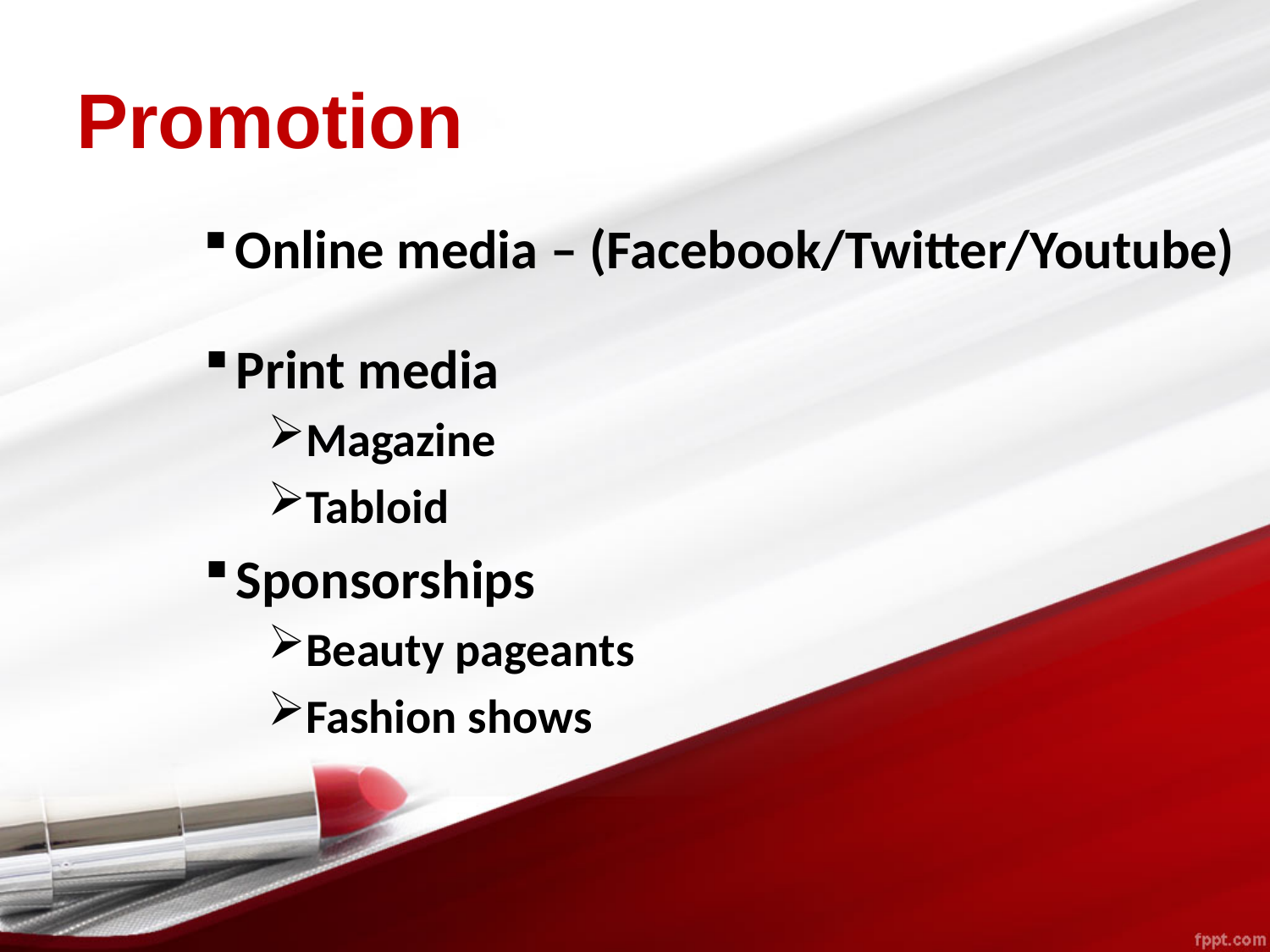

# Promotion

Online media – (Facebook/Twitter/Youtube)

Print media
Magazine
Tabloid
Sponsorships
Beauty pageants
Fashion shows